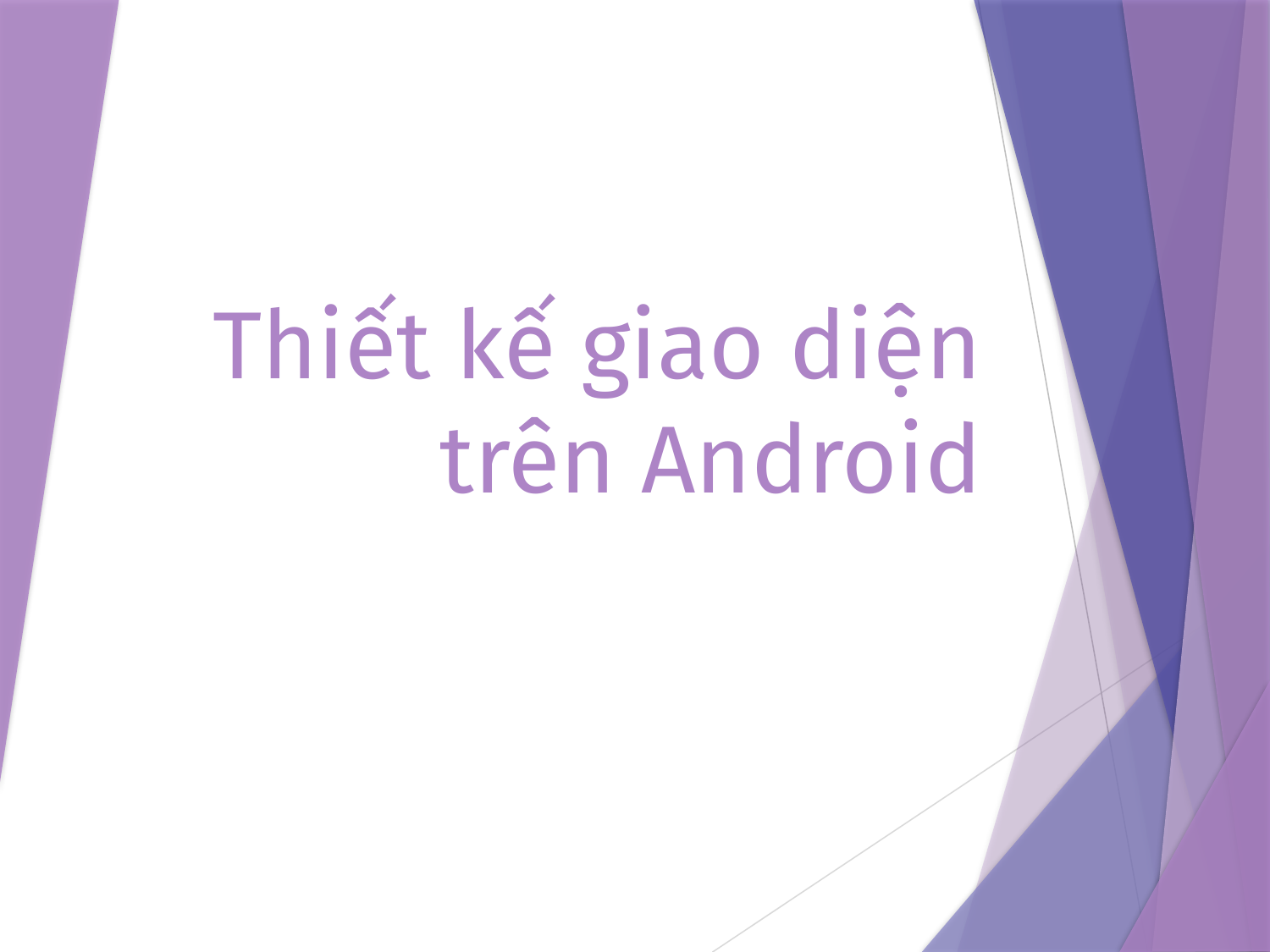

# Thiết kế giao diện trên Android